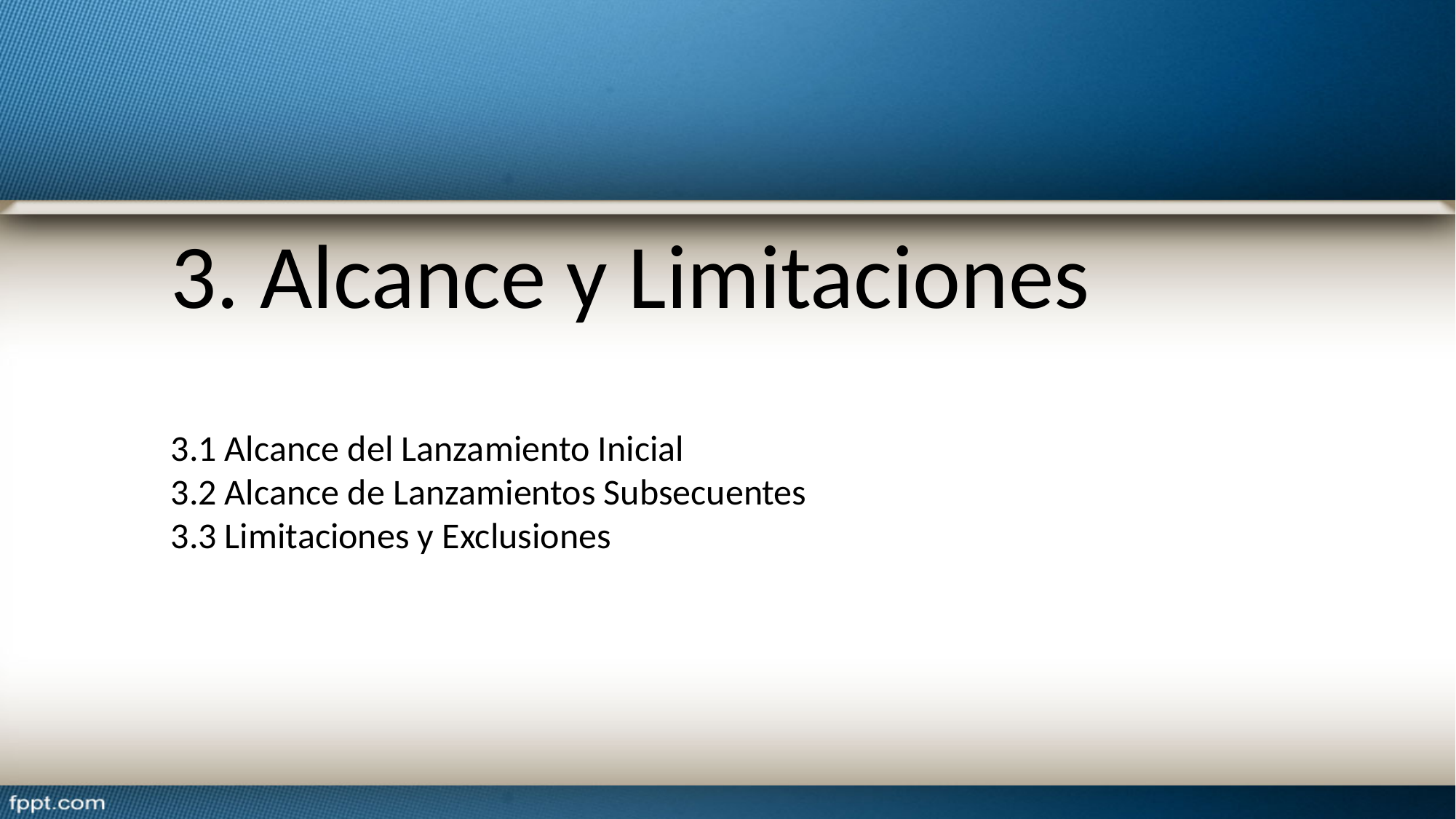

# 3.	 Alcance y Limitaciones 3.1 Alcance del Lanzamiento Inicial 3.2 Alcance de Lanzamientos Subsecuentes 3.3 Limitaciones y Exclusiones